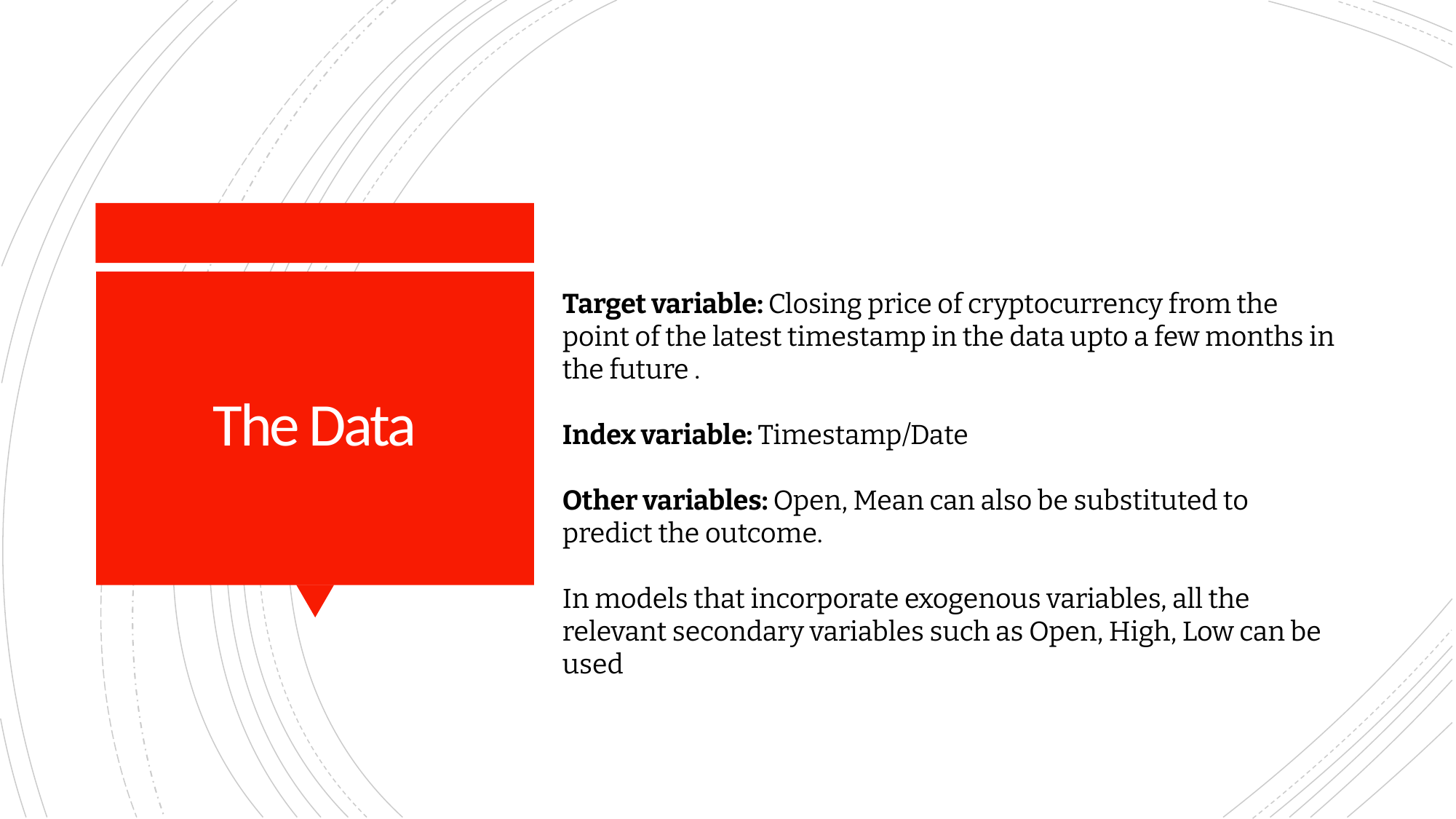

# The Data
Target variable: Closing price of cryptocurrency from the point of the latest timestamp in the data upto a few months in the future .

Index variable: Timestamp/Date

Other variables: Open, Mean can also be substituted to predict the outcome.

In models that incorporate exogenous variables, all the relevant secondary variables such as Open, High, Low can be used